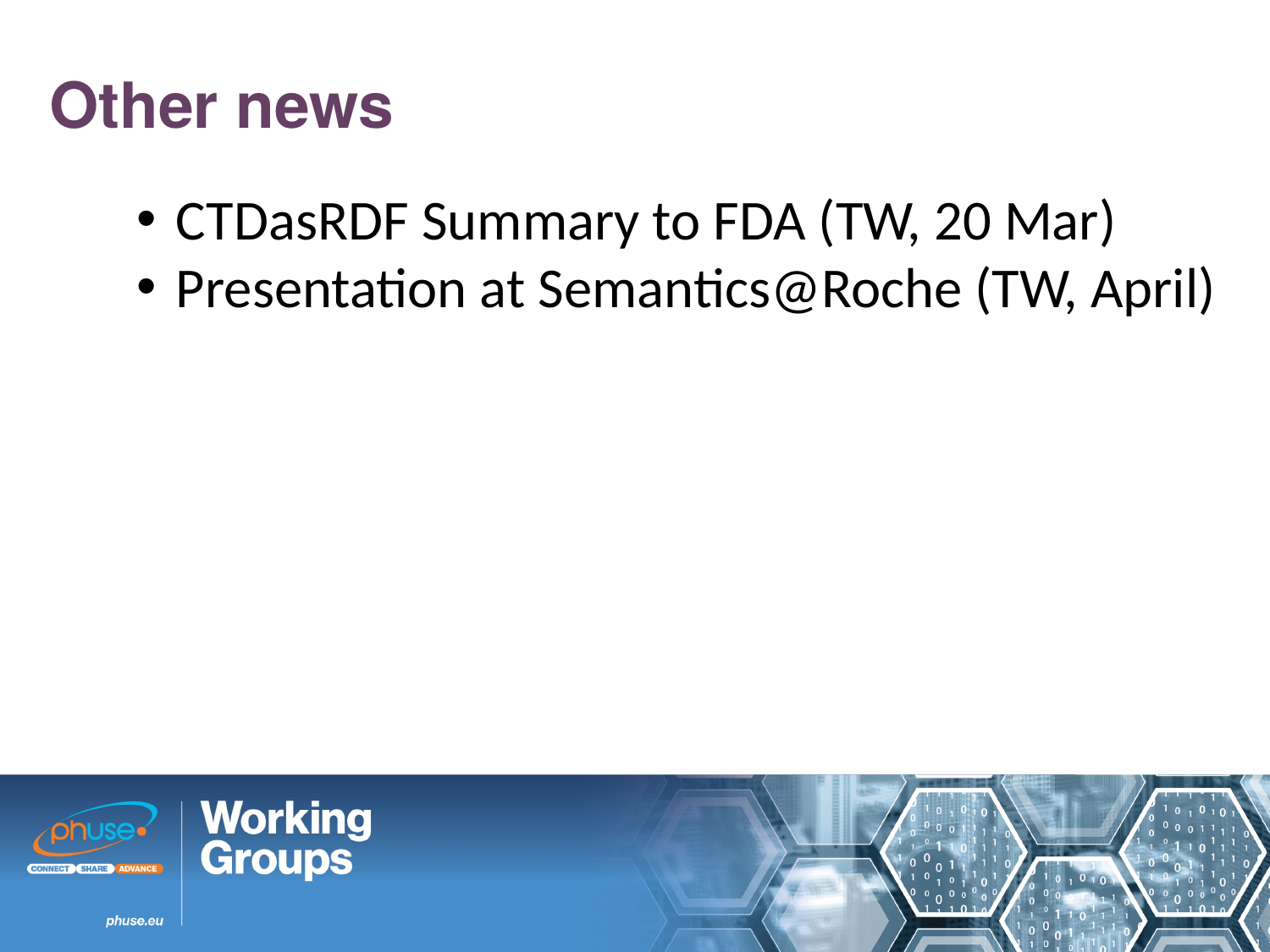

Other news
CTDasRDF Summary to FDA (TW, 20 Mar)
Presentation at Semantics@Roche (TW, April)